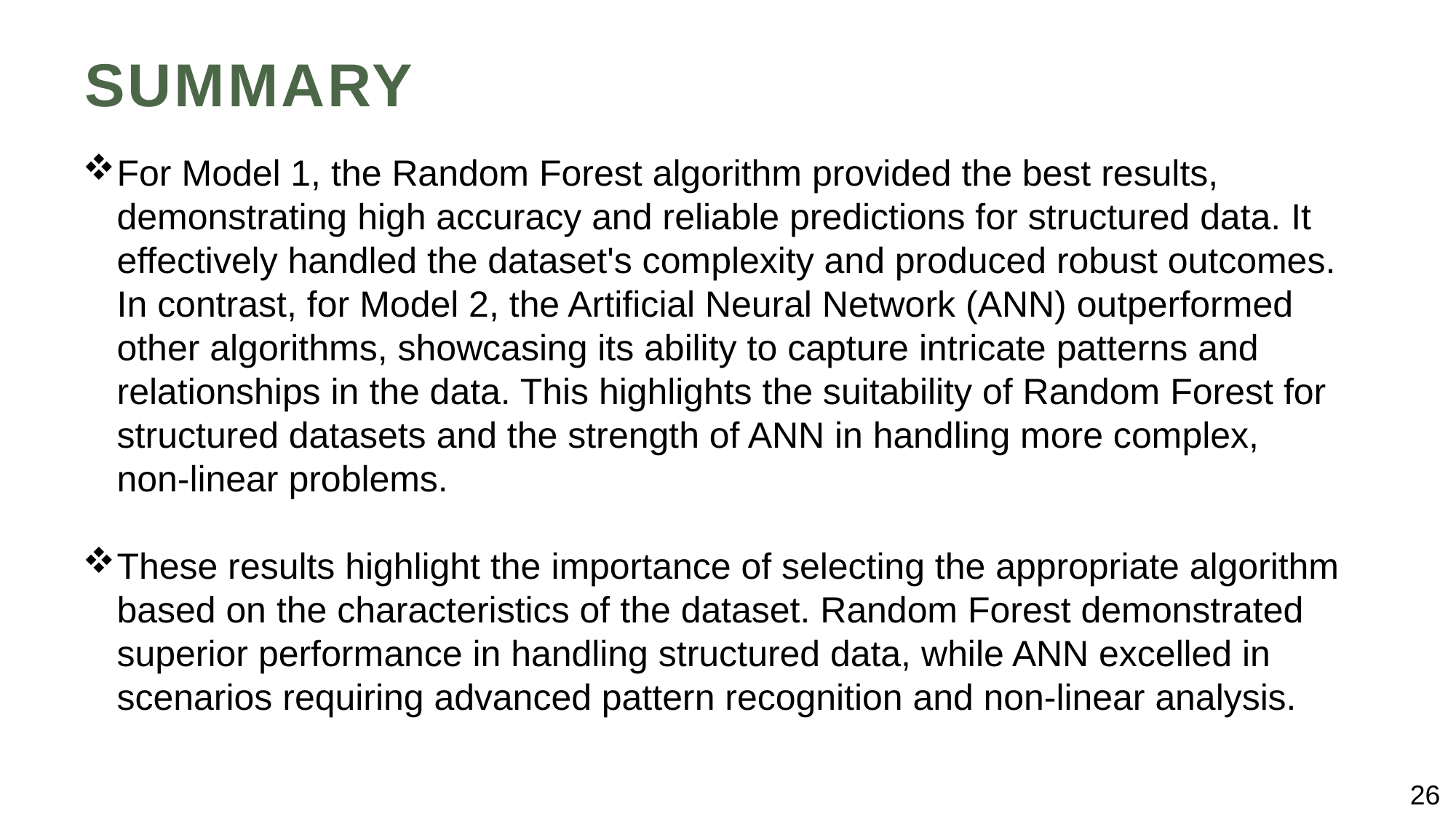

# Summary
For Model 1, the Random Forest algorithm provided the best results, demonstrating high accuracy and reliable predictions for structured data. It effectively handled the dataset's complexity and produced robust outcomes. In contrast, for Model 2, the Artificial Neural Network (ANN) outperformed other algorithms, showcasing its ability to capture intricate patterns and relationships in the data. This highlights the suitability of Random Forest for structured datasets and the strength of ANN in handling more complex, non-linear problems.

These results highlight the importance of selecting the appropriate algorithm based on the characteristics of the dataset. Random Forest demonstrated superior performance in handling structured data, while ANN excelled in scenarios requiring advanced pattern recognition and non-linear analysis.
26